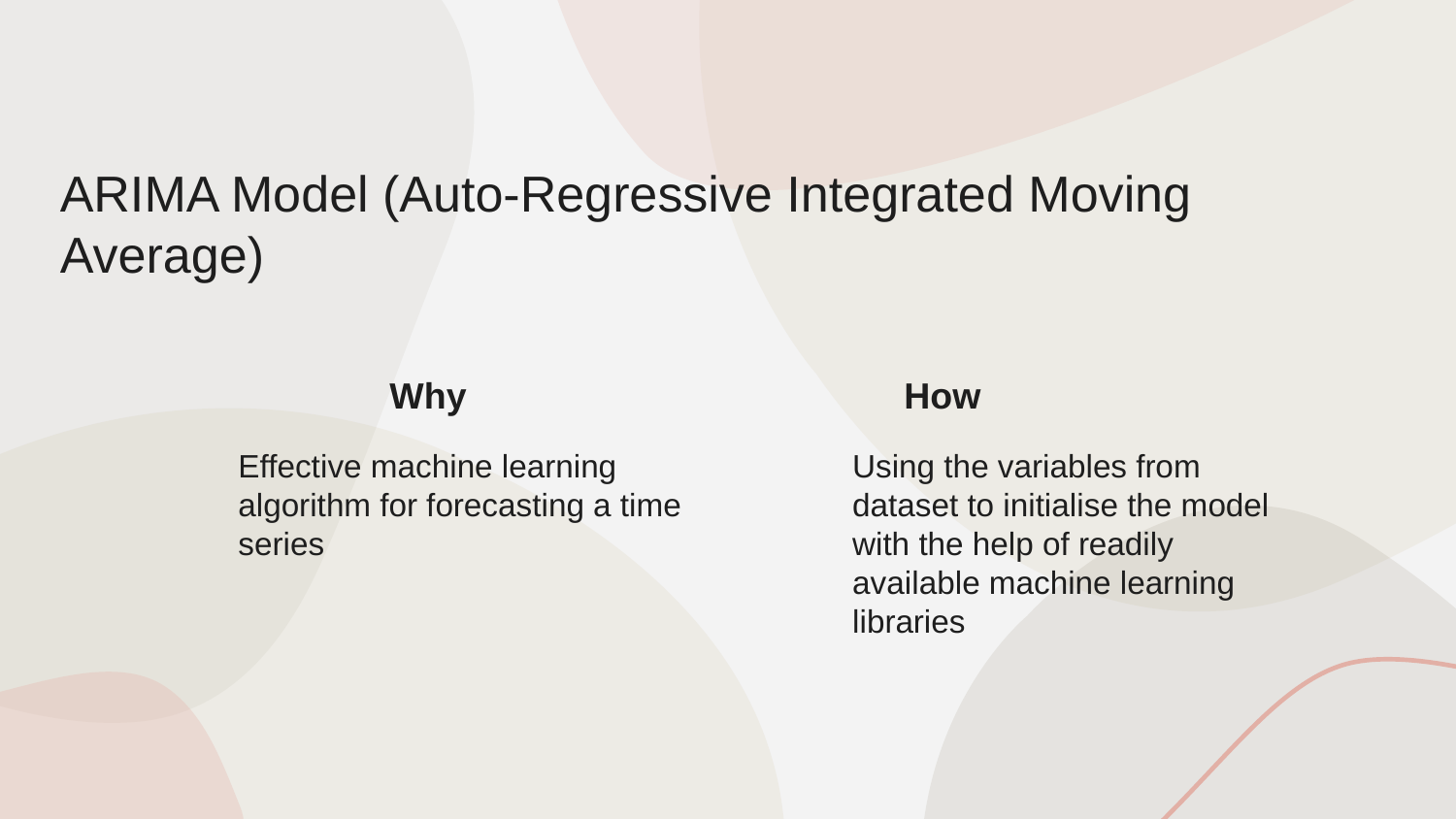

# ARIMA Model (Auto-Regressive Integrated Moving Average)
Why
How
Effective machine learning algorithm for forecasting a time series
Using the variables from dataset to initialise the model with the help of readily available machine learning libraries